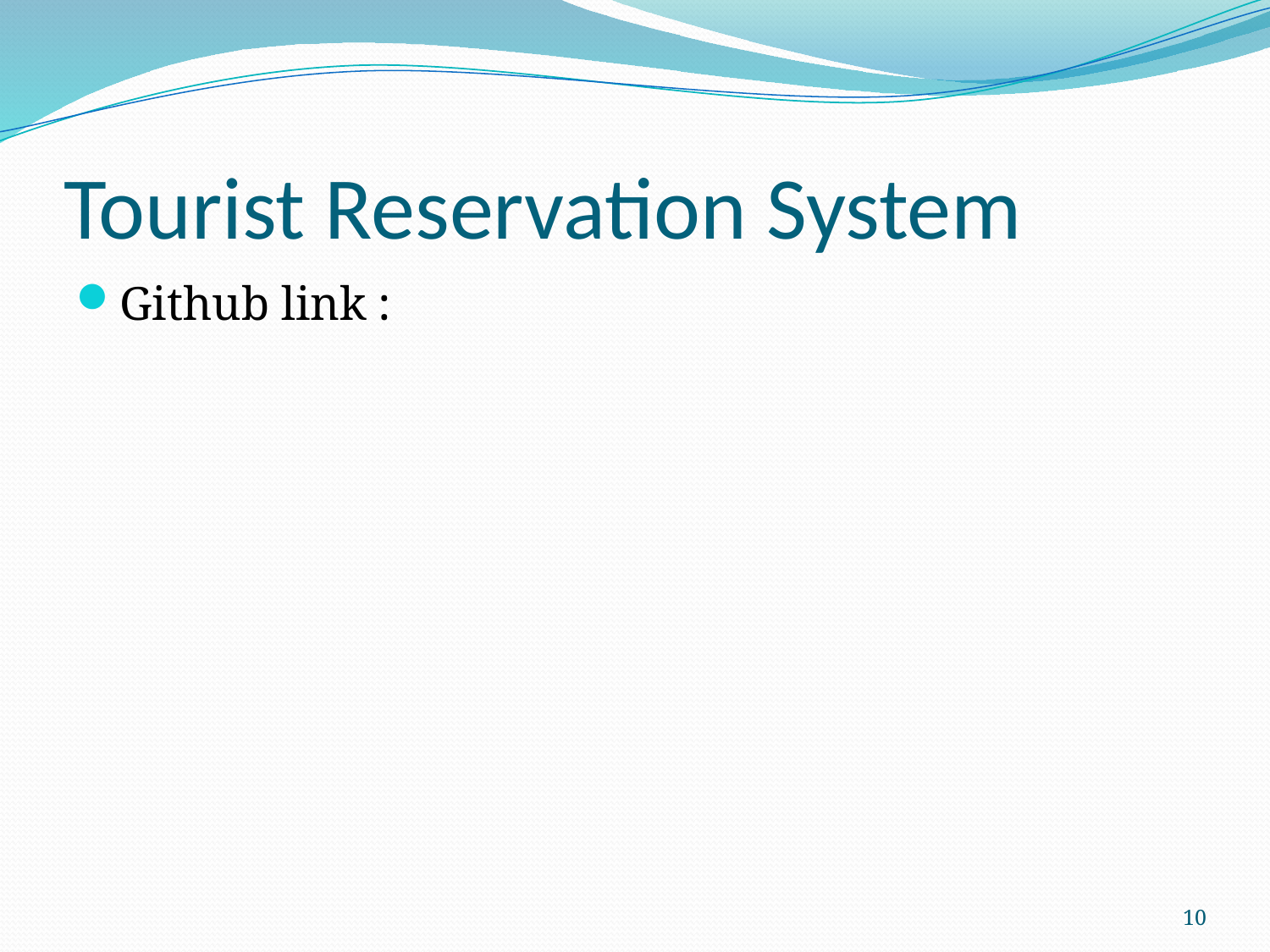

# Tourist Reservation System
Github link :
10